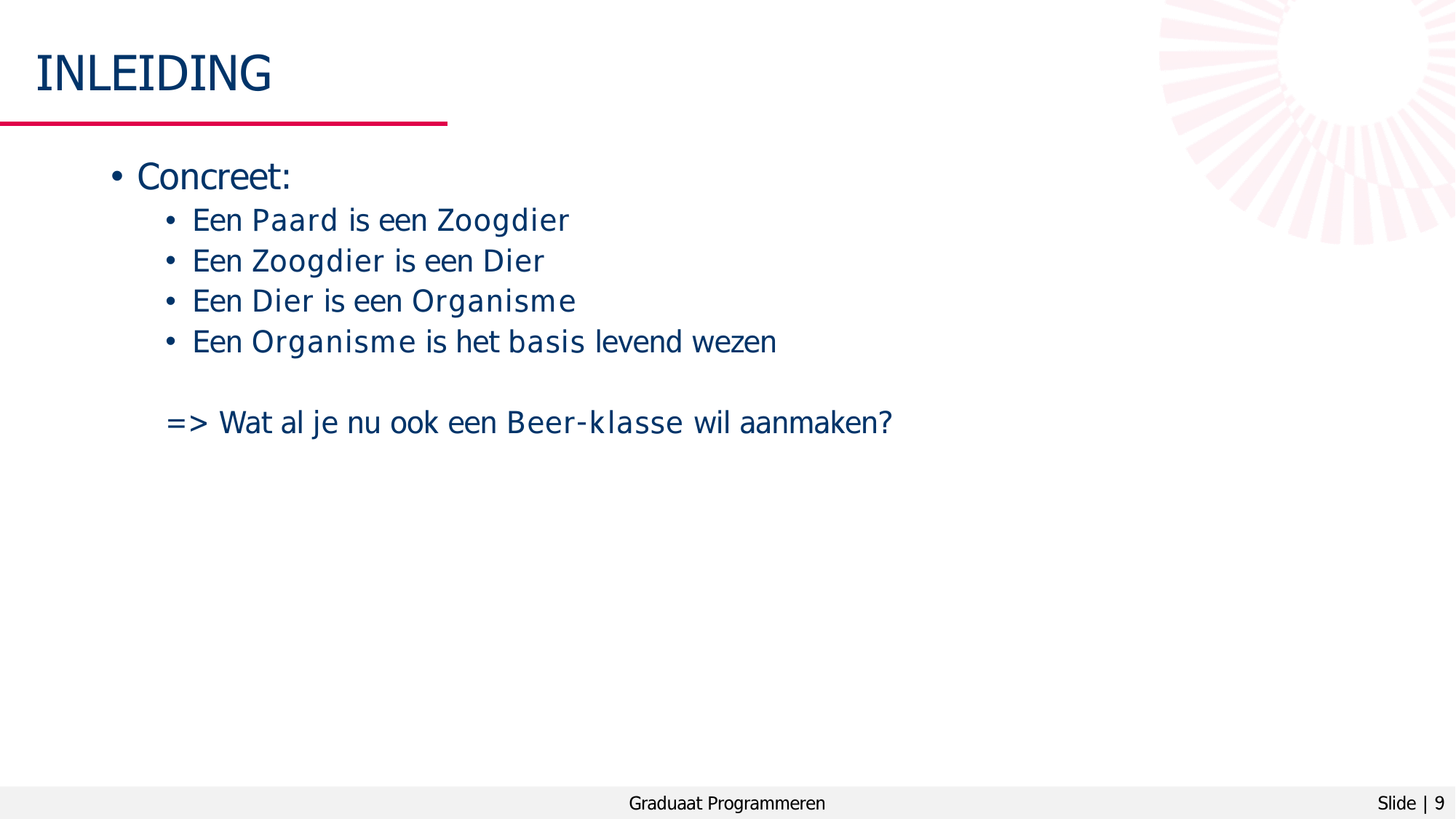

# Inleiding
Concreet:
Een Paard is een Zoogdier
Een Zoogdier is een Dier
Een Dier is een Organisme
Een Organisme is het basis levend wezen

=> Wat al je nu ook een Beer-klasse wil aanmaken?